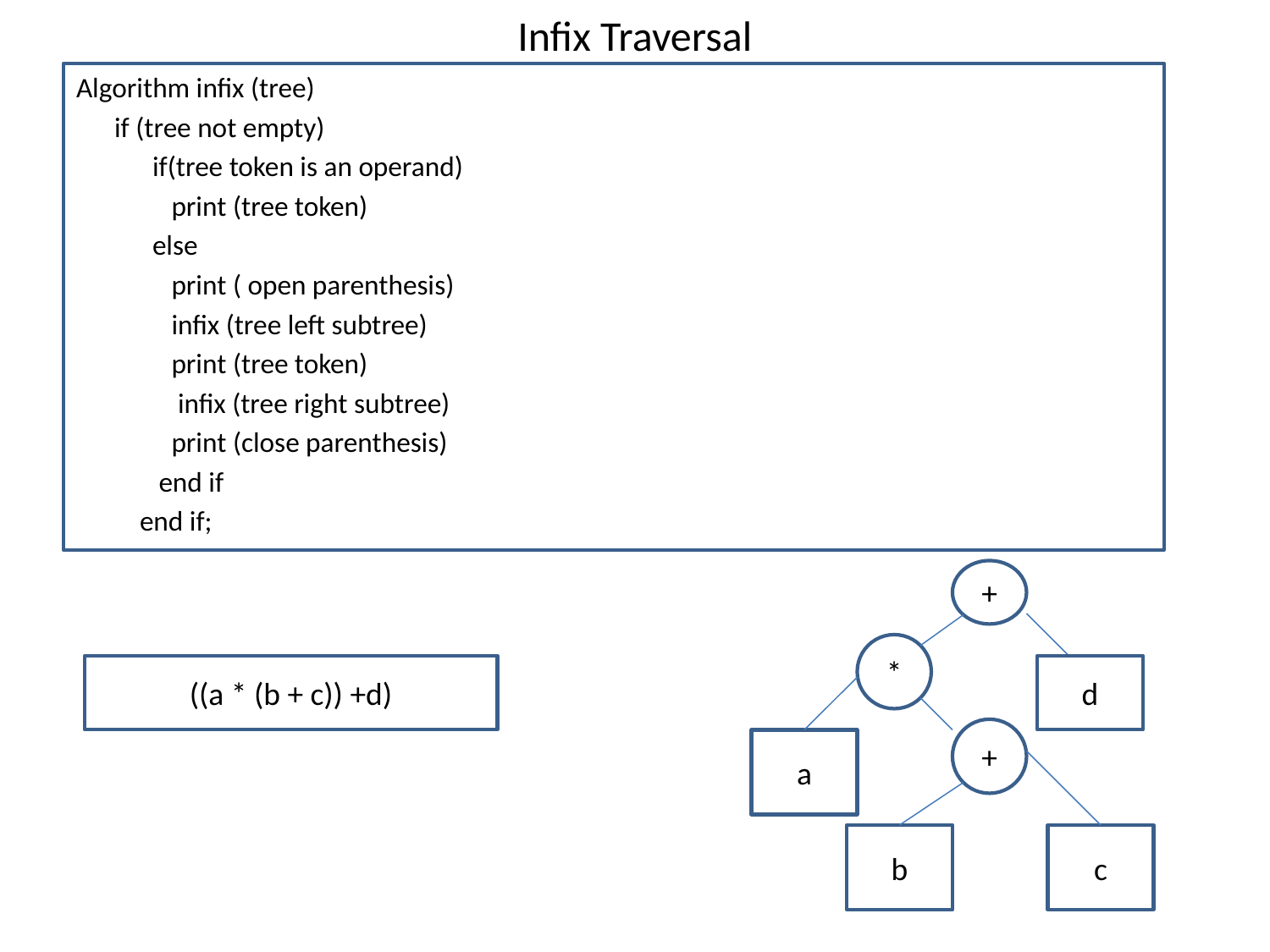

Infix Traversal
Algorithm infix (tree)
      if (tree not empty)
            if(tree token is an operand)
               print (tree token)
            else
               print ( open parenthesis)
               infix (tree left subtree)
               print (tree token)
                infix (tree right subtree)
               print (close parenthesis)
             end if
          end if;

+
*
((a * (b + c)) +d)
d
+
a
b
c